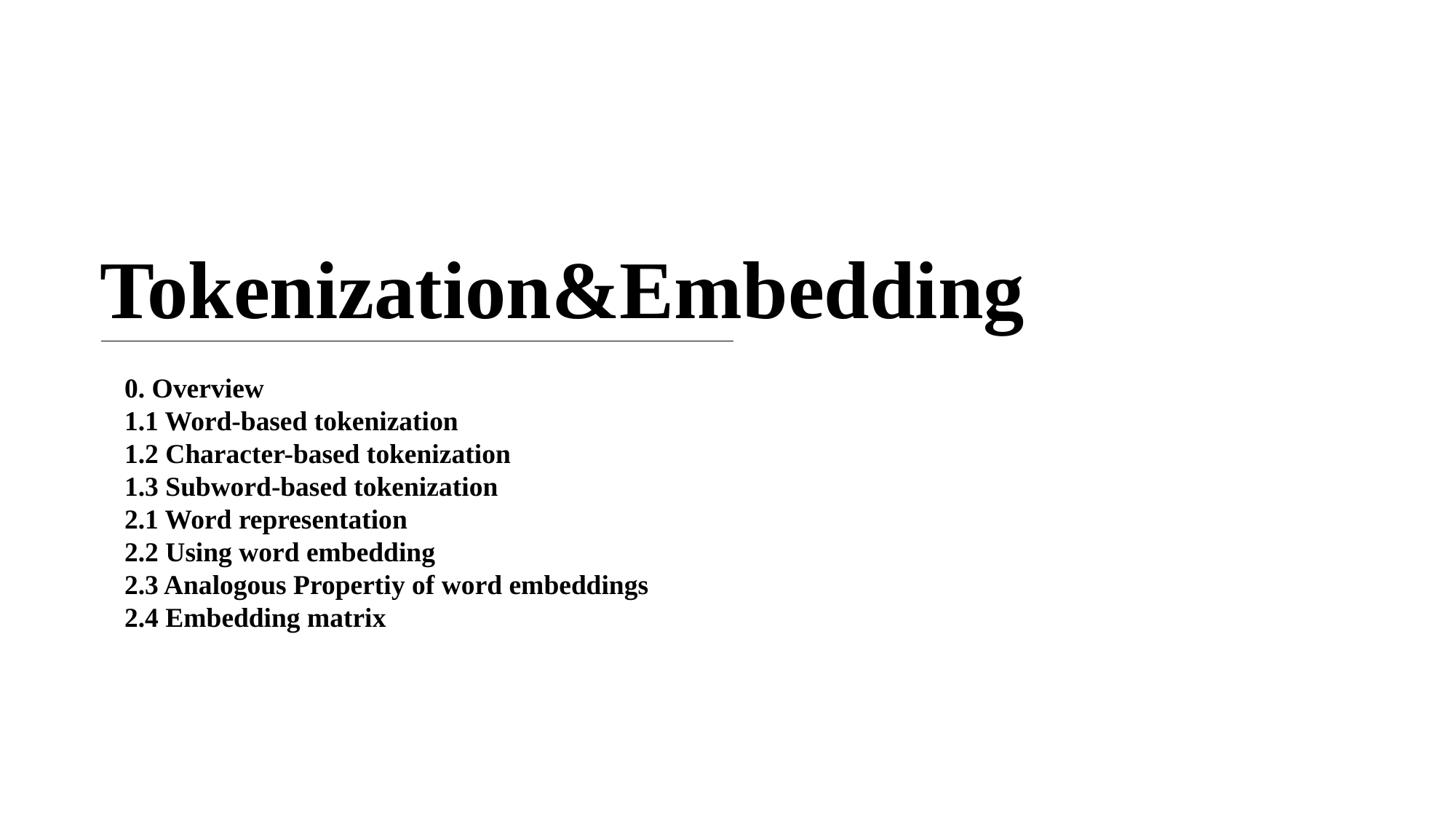

Tokenization&Embedding
0. Overview
1.1 Word-based tokenization
1.2 Character-based tokenization
1.3 Subword-based tokenization
2.1 Word representation
2.2 Using word embedding
2.3 Analogous Propertiy of word embeddings
2.4 Embedding matrix